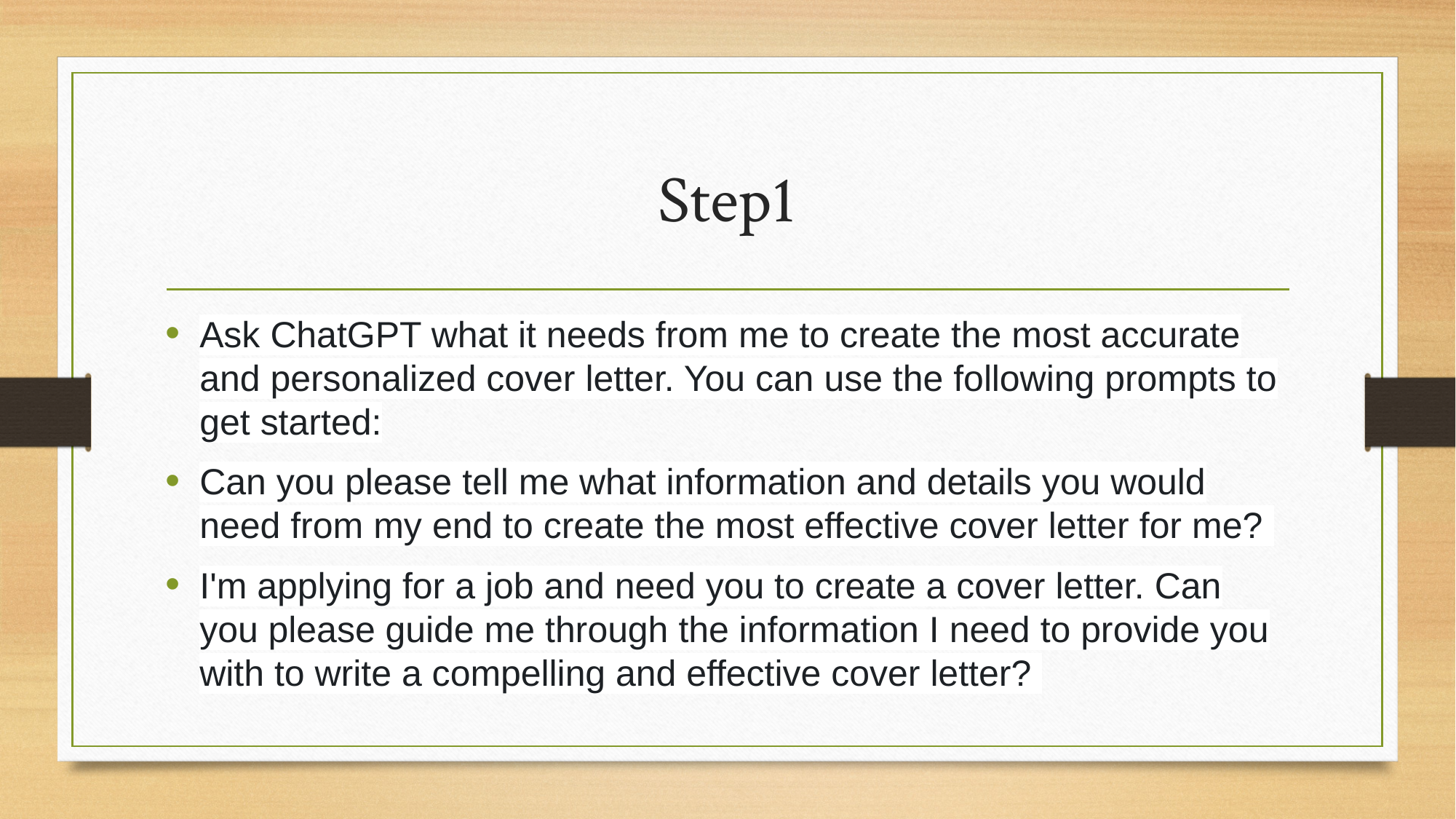

# Step1
Ask ChatGPT what it needs from me to create the most accurate and personalized cover letter. You can use the following prompts to get started:
Can you please tell me what information and details you would need from my end to create the most effective cover letter for me?
I'm applying for a job and need you to create a cover letter. Can you please guide me through the information I need to provide you with to write a compelling and effective cover letter?